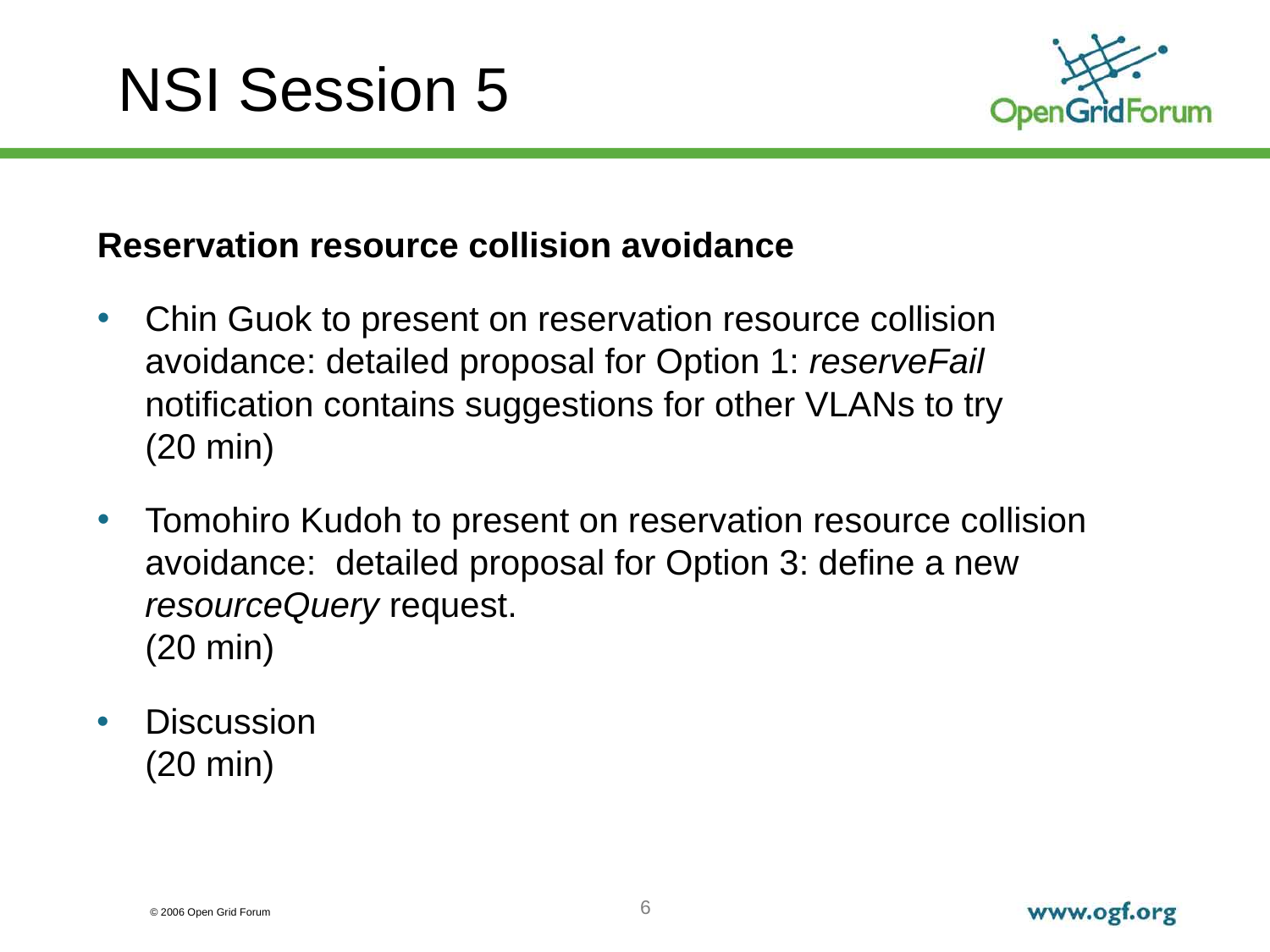

NSI Session 5
Reservation resource collision avoidance
Chin Guok to present on reservation resource collision avoidance: detailed proposal for Option 1: reserveFail notification contains suggestions for other VLANs to try
(20 min)
Tomohiro Kudoh to present on reservation resource collision avoidance:  detailed proposal for Option 3: define a new resourceQuery request.
(20 min)
Discussion
(20 min)

 (30 min)
John to present summary of routing policy use cases. (30 min)

6